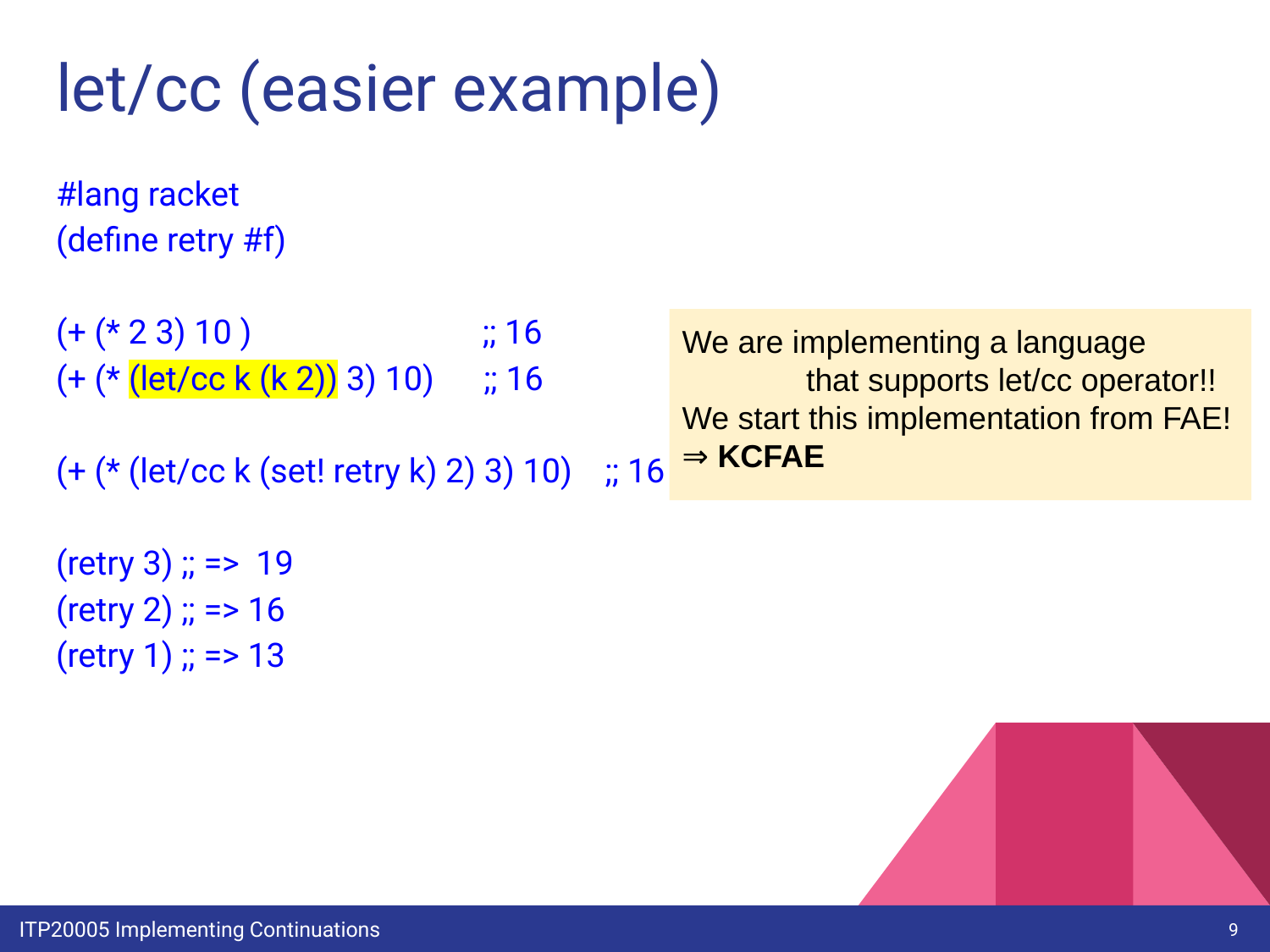

# let/cc (easier example)
#lang racket
(define retry #f)
(+ (* 2 3) 10 )                            ;; 16
(+ (* (let/cc k (k 2)) 3) 10)      ;; 16
(+ (* (let/cc k (set! retry k) 2) 3) 10)    ;; 16
(retry 3) ;; =>  19
(retry 2) ;; => 16
(retry 1) ;; => 13
We are implementing a language
              that supports let/cc operator!!
We start this implementation from FAE!
⇒ KCFAE
9